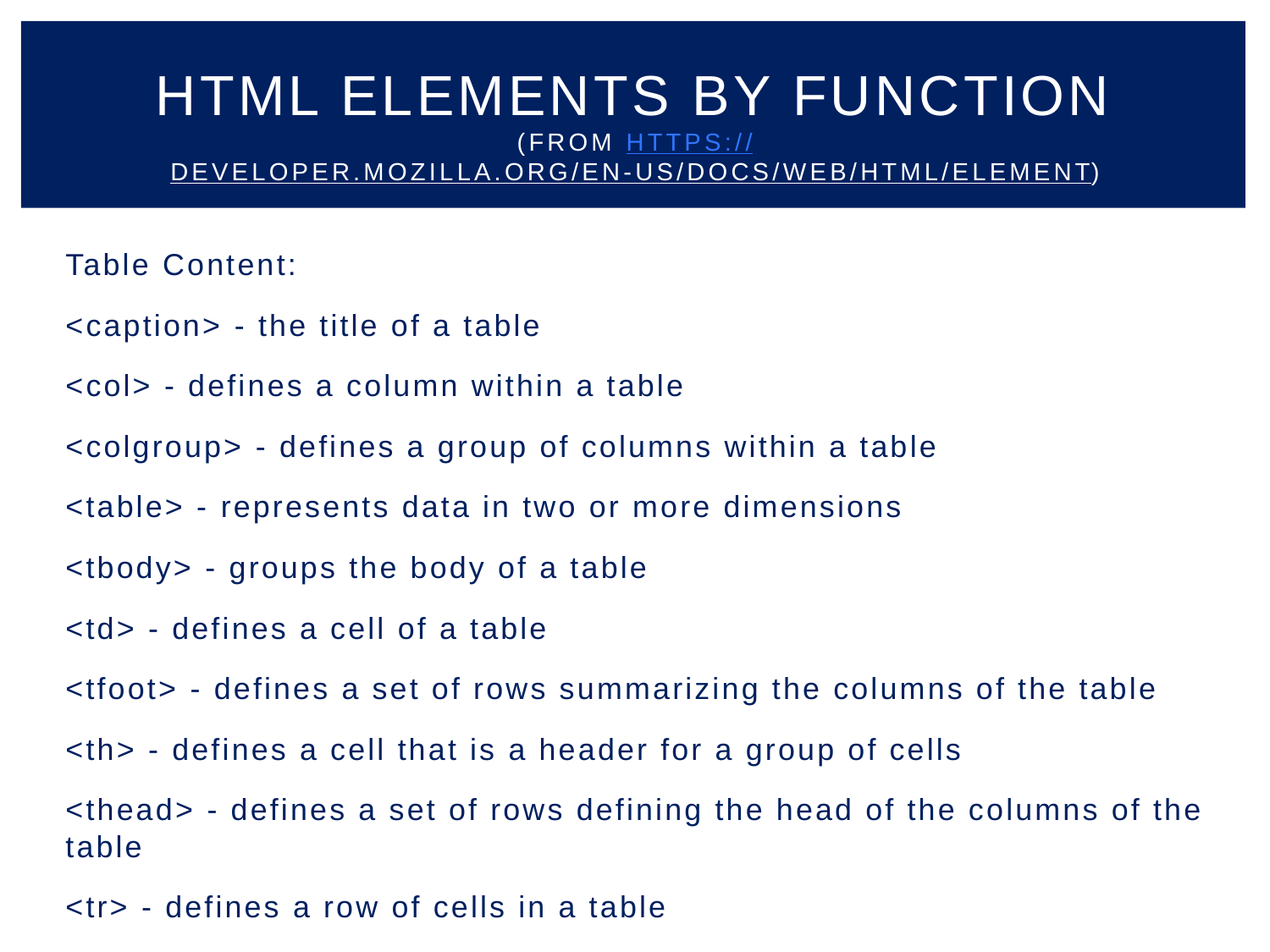

# HTML elements by Function (from https://developer.mozilla.org/en-US/docs/Web/HTML/Element)
Table Content:
<caption> - the title of a table
<col> - defines a column within a table
<colgroup> - defines a group of columns within a table
<table> - represents data in two or more dimensions
<tbody> - groups the body of a table
<td> - defines a cell of a table
<tfoot> - defines a set of rows summarizing the columns of the table
<th> - defines a cell that is a header for a group of cells
<thead> - defines a set of rows defining the head of the columns of the table
<tr> - defines a row of cells in a table